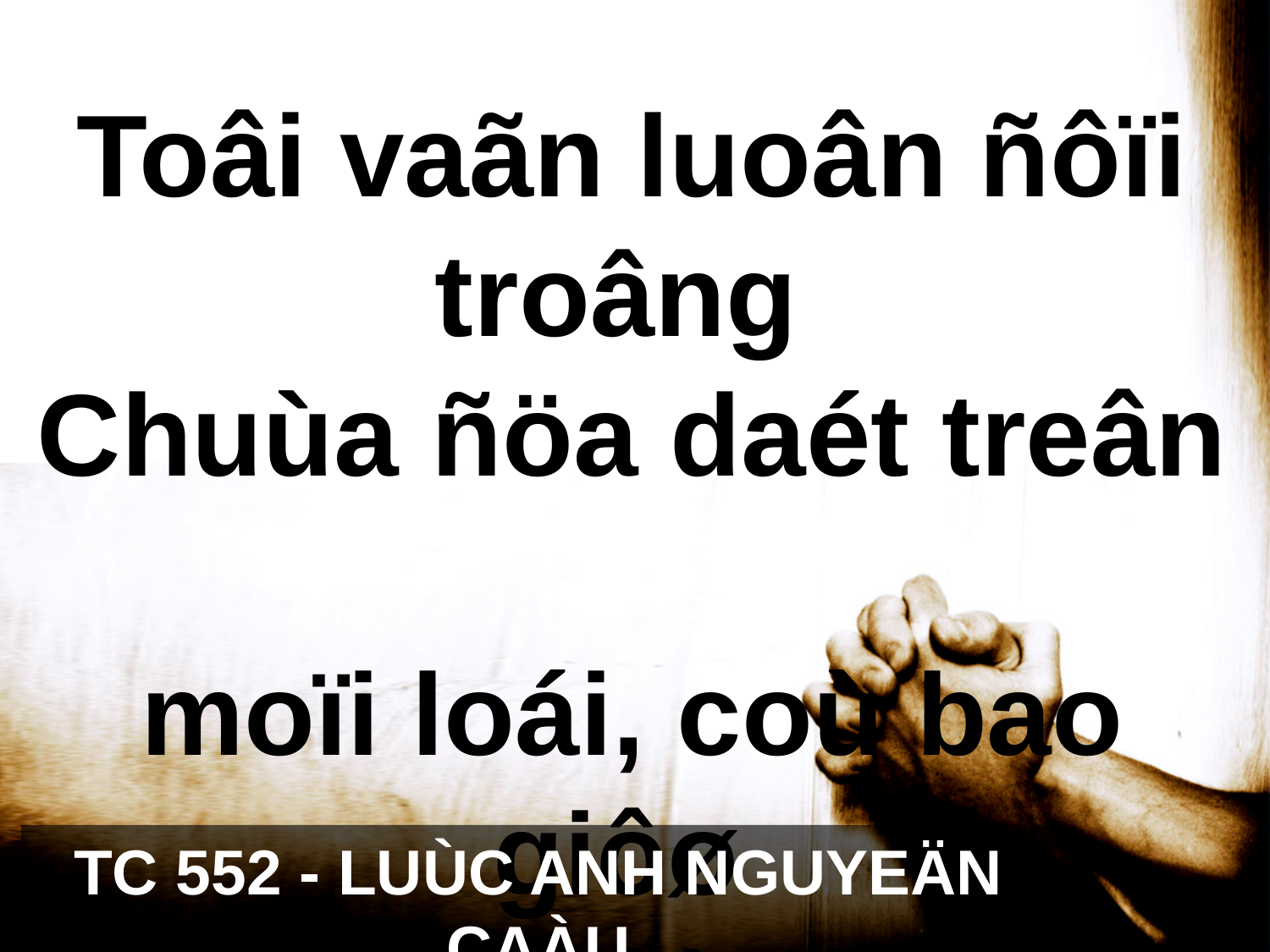

Toâi vaãn luoân ñôïi troâng
Chuùa ñöa daét treân
moïi loái, coù bao giôø
anh nhôù toâi?
TC 552 - LUÙC ANH NGUYEÄN CAÀU